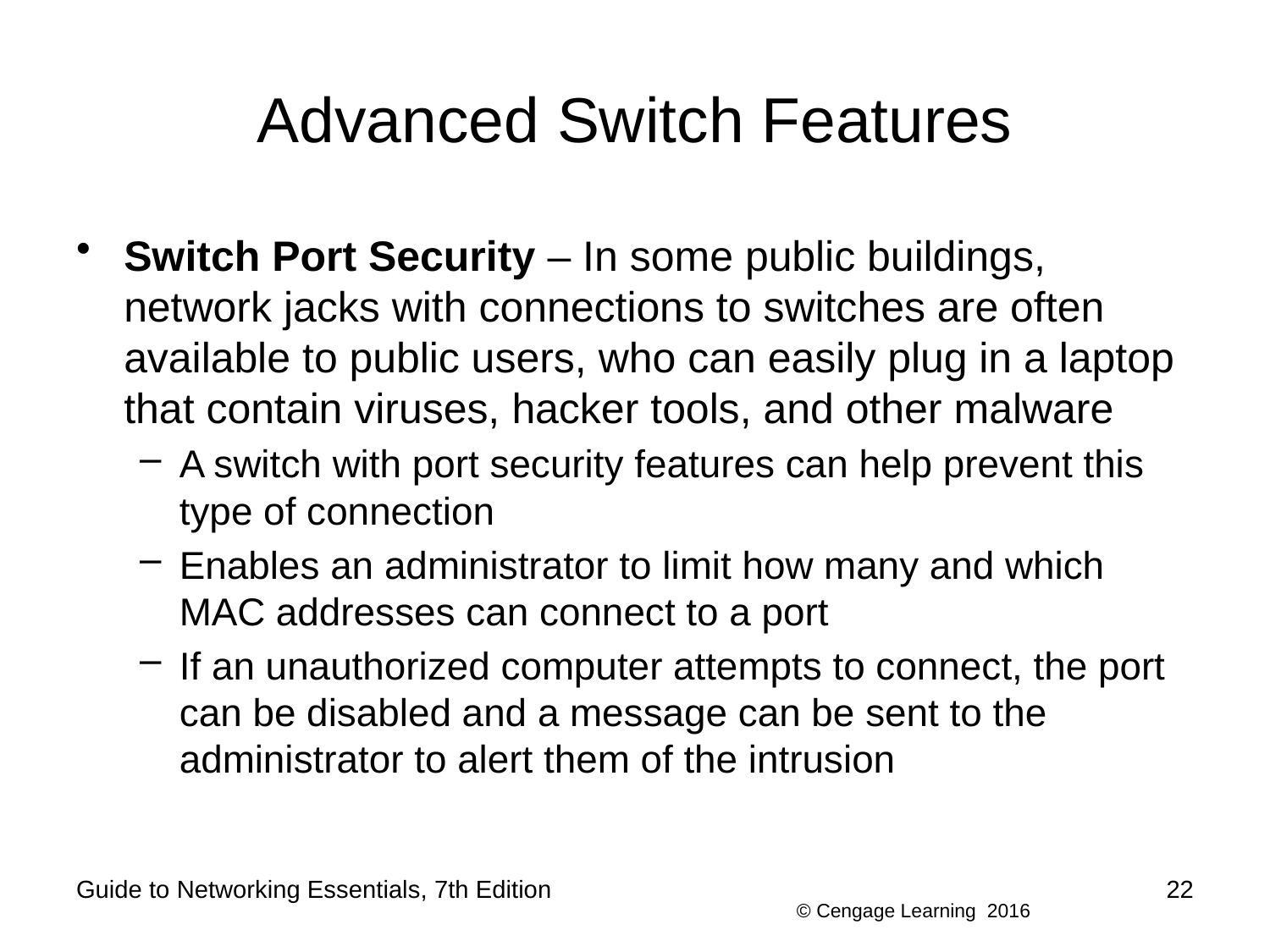

# Advanced Switch Features
Switch Port Security – In some public buildings, network jacks with connections to switches are often available to public users, who can easily plug in a laptop that contain viruses, hacker tools, and other malware
A switch with port security features can help prevent this type of connection
Enables an administrator to limit how many and which MAC addresses can connect to a port
If an unauthorized computer attempts to connect, the port can be disabled and a message can be sent to the administrator to alert them of the intrusion

Guide to Networking Essentials, 7th Edition
22